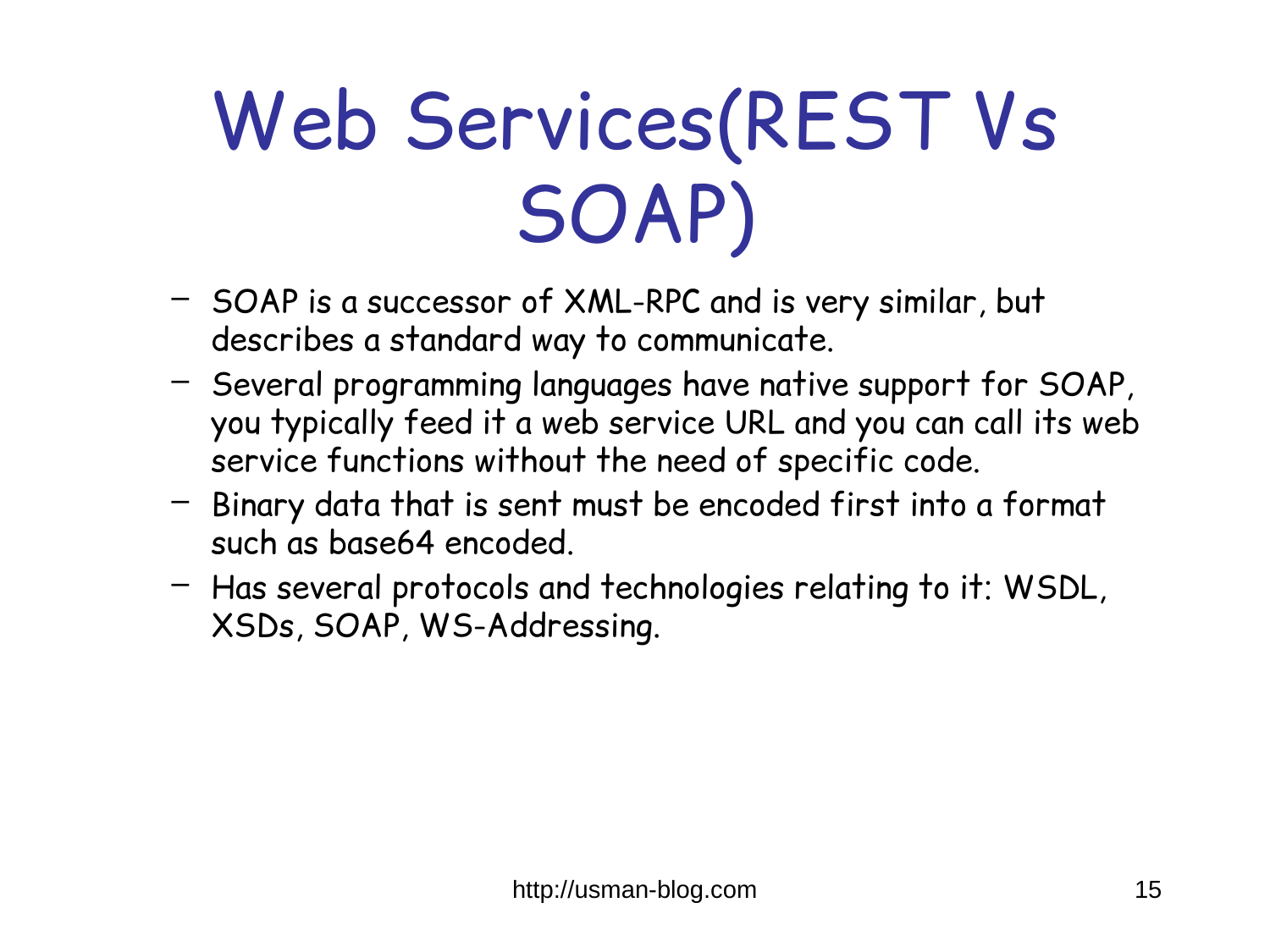

# Web Services(REST Vs SOAP)
SOAP is a successor of XML-RPC and is very similar, but describes a standard way to communicate.
Several programming languages have native support for SOAP, you typically feed it a web service URL and you can call its web service functions without the need of specific code.
Binary data that is sent must be encoded first into a format such as base64 encoded.
Has several protocols and technologies relating to it: WSDL, XSDs, SOAP, WS-Addressing.
http://usman-blog.com
15